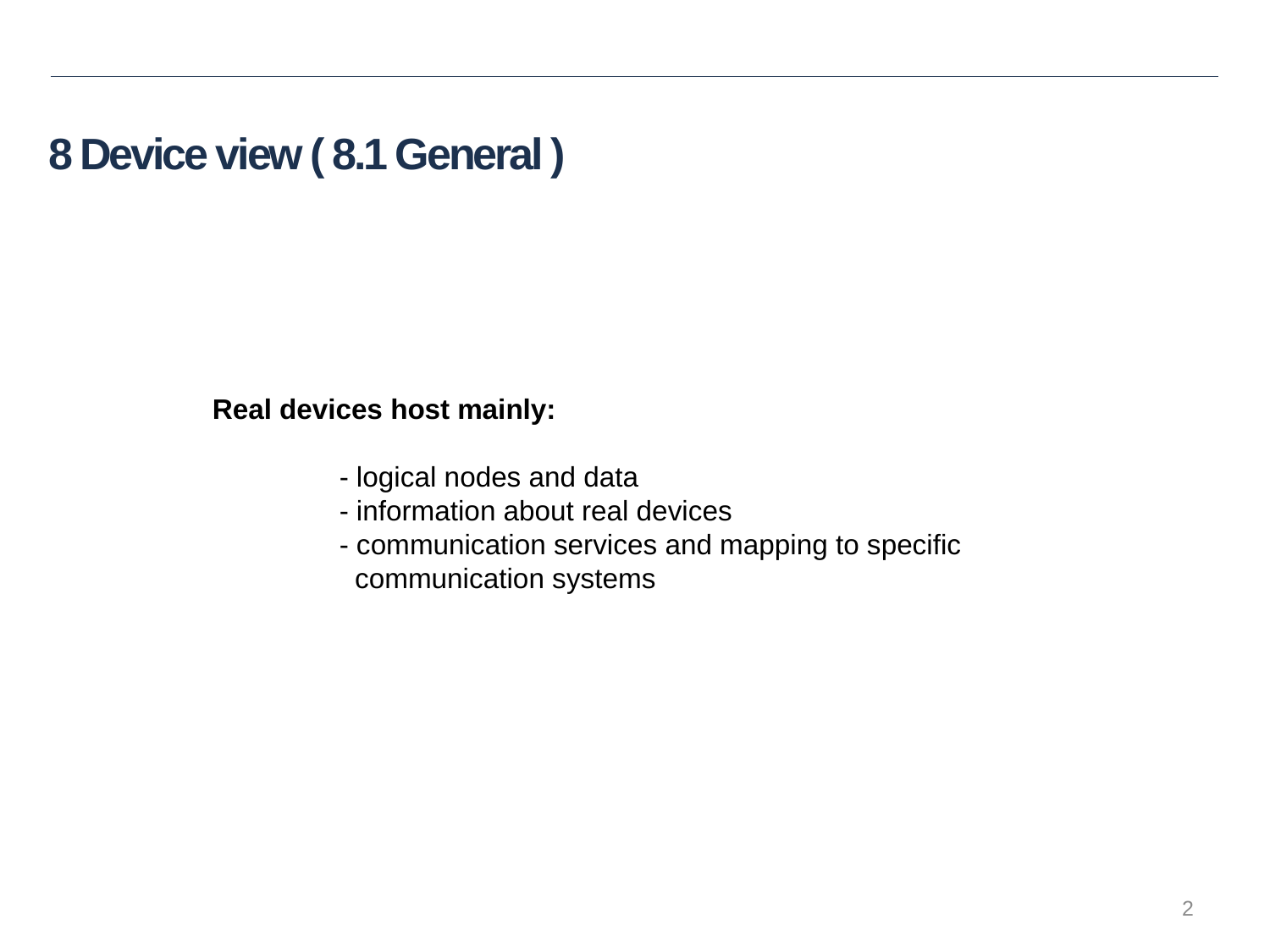

8 Device view ( 8.1 General )
Real devices host mainly:

	- logical nodes and data
	- information about real devices
	- communication services and mapping to specific
	  communication systems
2